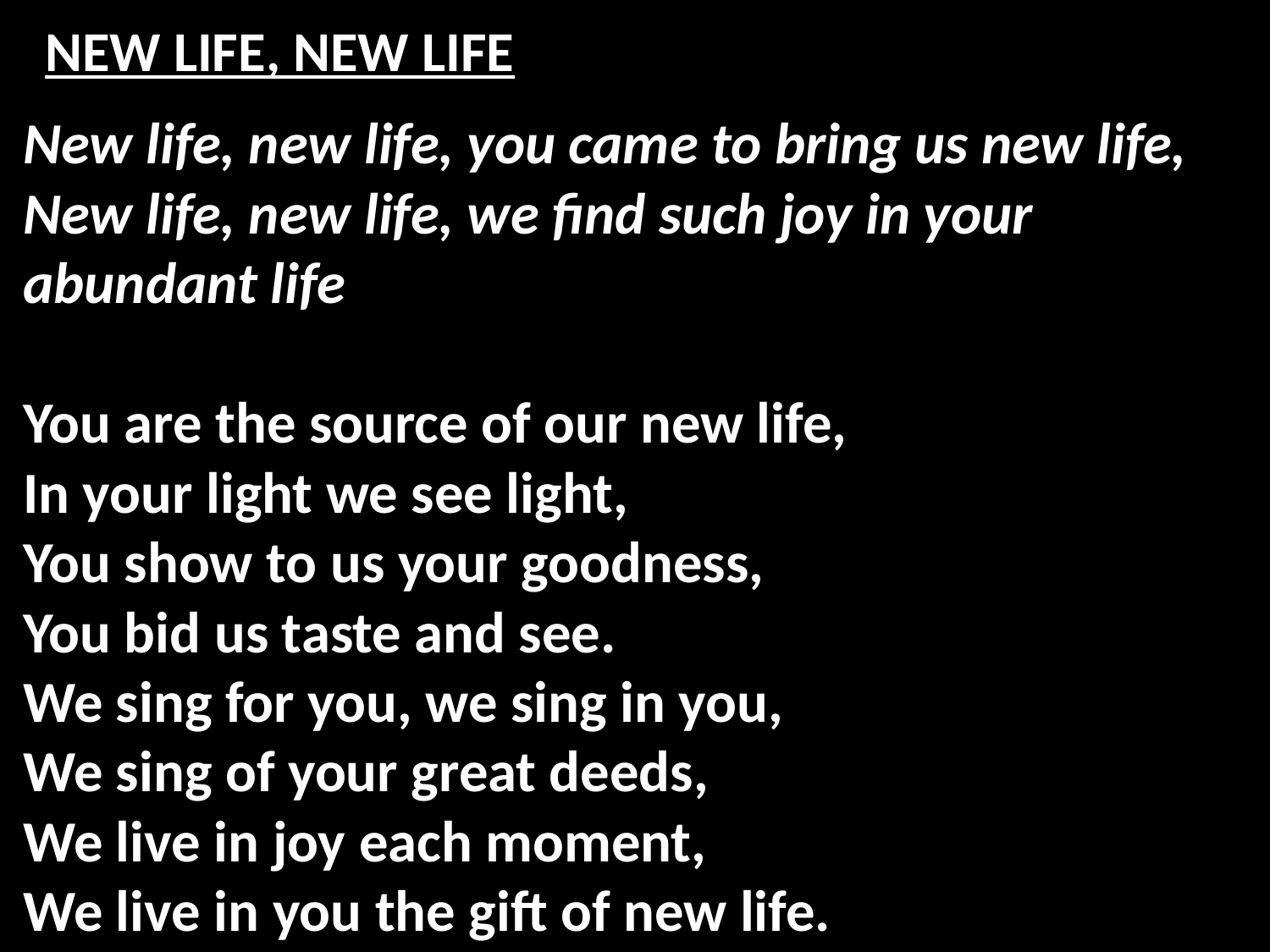

# NEW LIFE, NEW LIFE
New life, new life, you came to bring us new life,
New life, new life, we find such joy in your abundant life

You are the source of our new life,
In your light we see light,
You show to us your goodness,
You bid us taste and see.
We sing for you, we sing in you,
We sing of your great deeds,
We live in joy each moment,
We live in you the gift of new life.